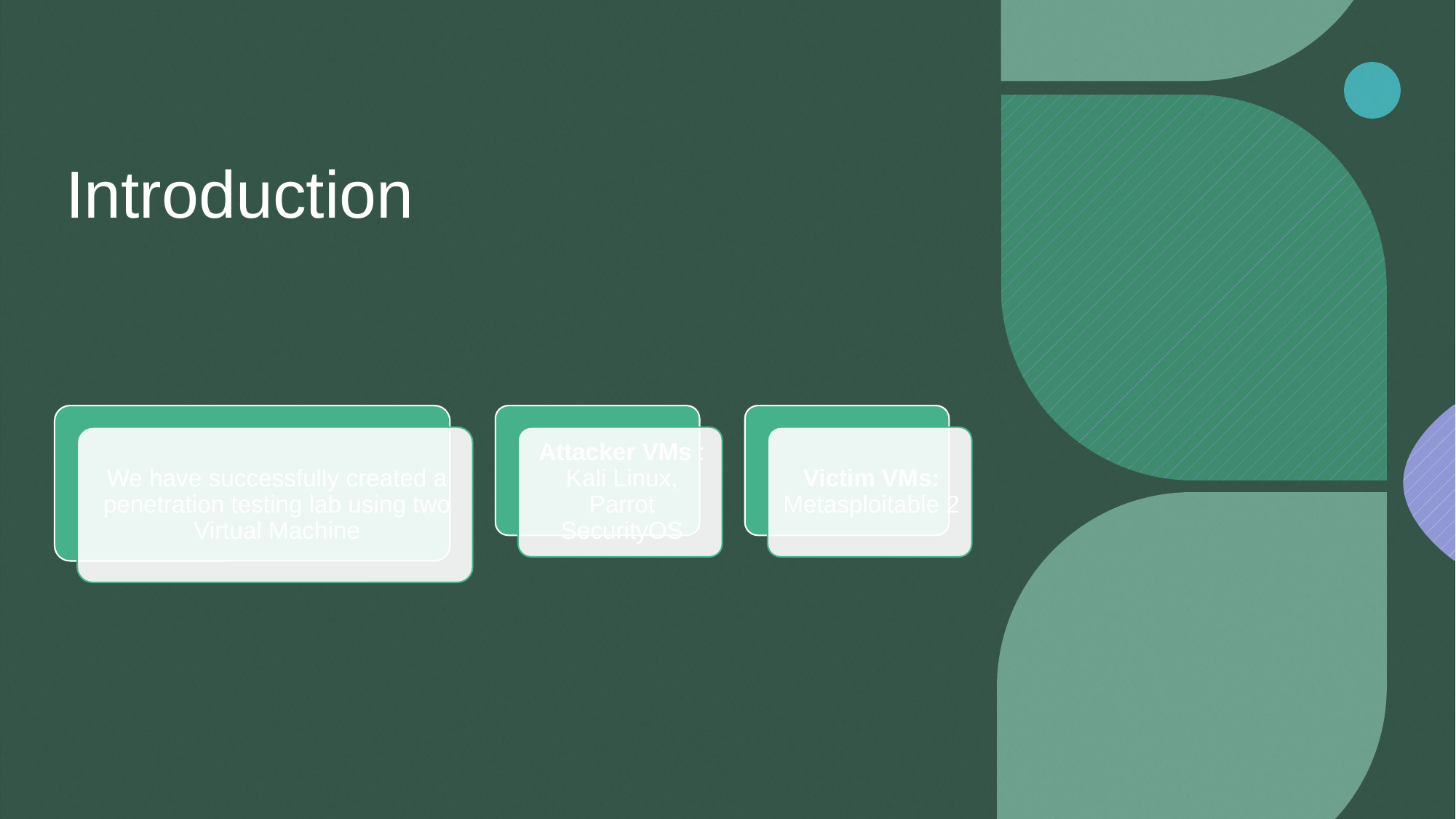

# Introduction
We have successfully created a penetration testing lab using two Virtual Machine
Attacker VMs : Kali Linux, Parrot SecurityOS
Victim VMs: Metasploitable 2